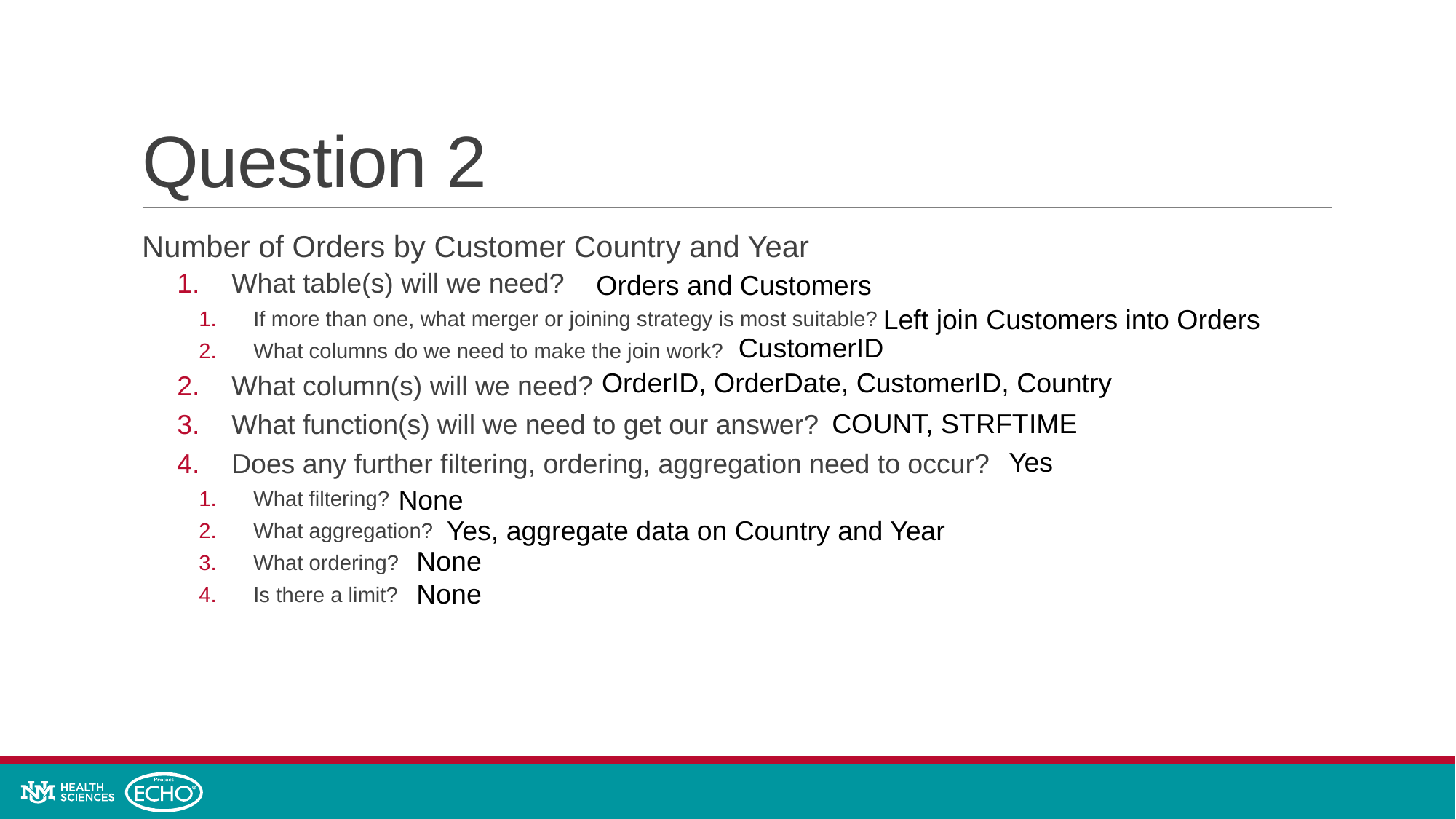

# Question 2
Number of Orders by Customer Country and Year
What table(s) will we need?
If more than one, what merger or joining strategy is most suitable?
What columns do we need to make the join work?
What column(s) will we need?
What function(s) will we need to get our answer?
Does any further filtering, ordering, aggregation need to occur?
What filtering?
What aggregation?
What ordering?
Is there a limit?

Orders and Customers

Left join Customers into Orders

CustomerID

OrderID, OrderDate, CustomerID, Country

COUNT, STRFTIME

Yes

None

Yes, aggregate data on Country and Year

None

None